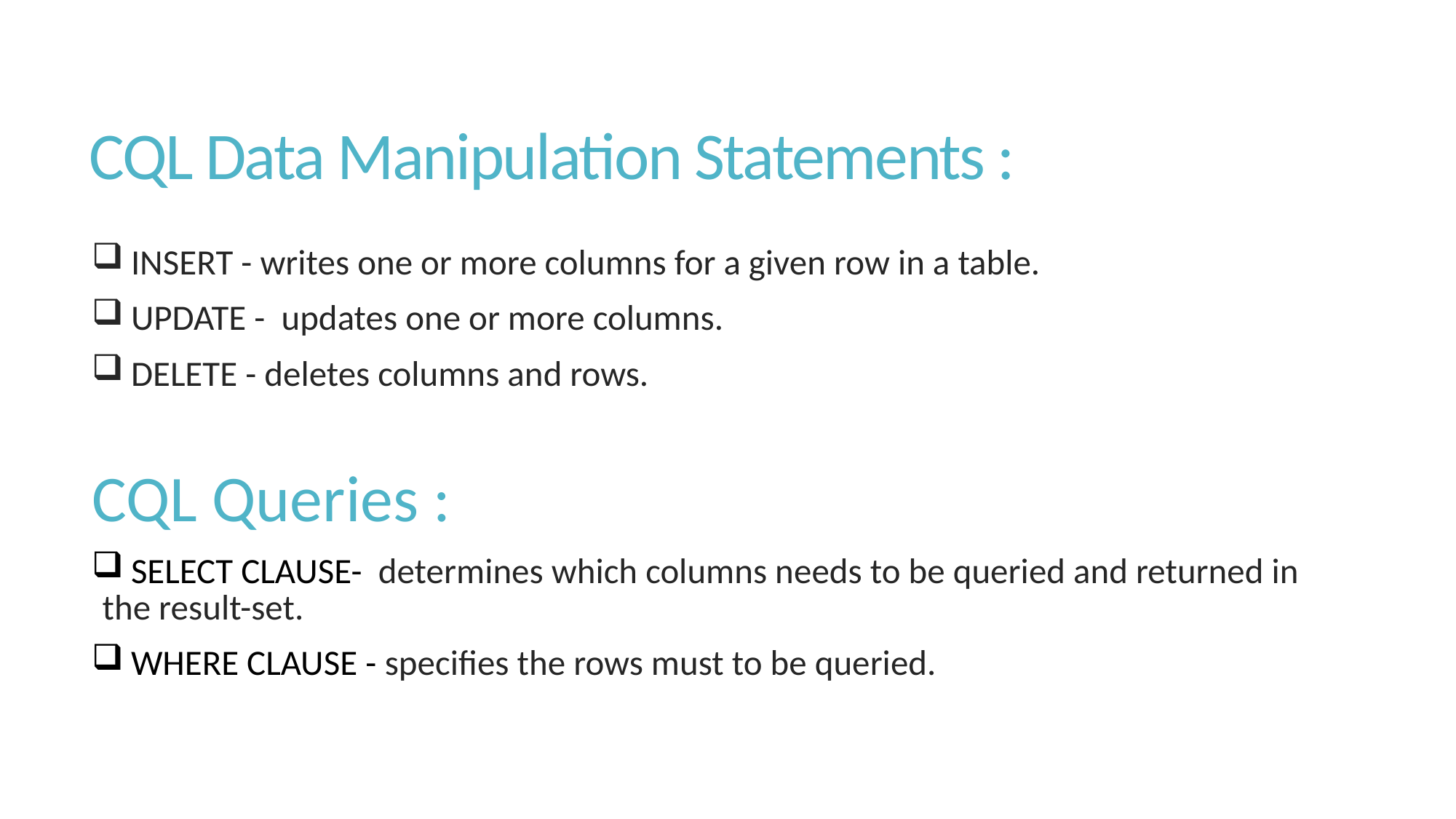

# CQL Data Manipulation Statements :
 INSERT - writes one or more columns for a given row in a table.
 UPDATE -  updates one or more columns.
 DELETE - deletes columns and rows.

CQL Queries :
 SELECT CLAUSE-  determines which columns needs to be queried and returned in the result-set.
 WHERE CLAUSE - specifies the rows must to be queried.